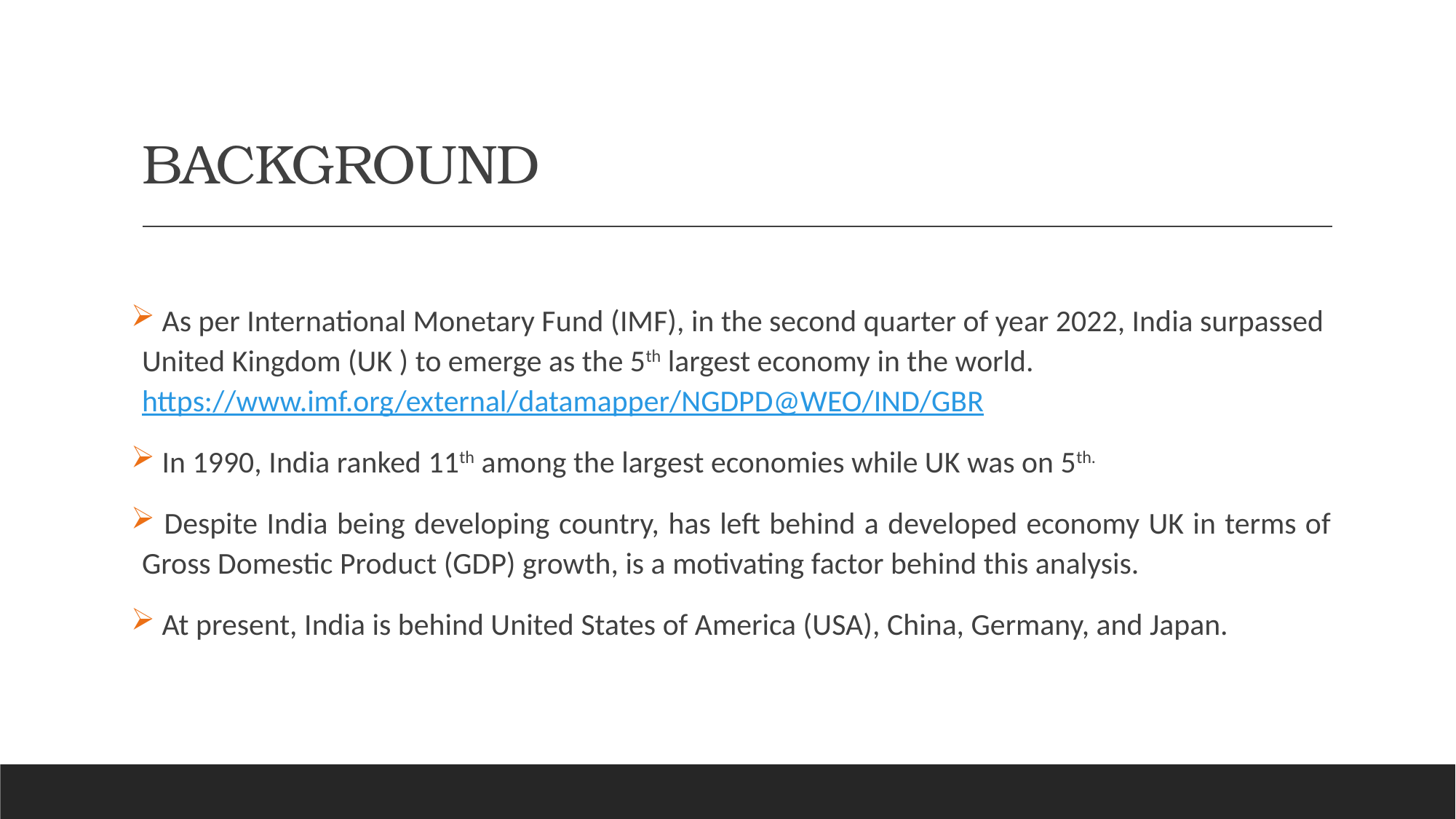

# BACKGROUND
 As per International Monetary Fund (IMF), in the second quarter of year 2022, India surpassed United Kingdom (UK ) to emerge as the 5th largest economy in the world. https://www.imf.org/external/datamapper/NGDPD@WEO/IND/GBR
 In 1990, India ranked 11th among the largest economies while UK was on 5th.
 Despite India being developing country, has left behind a developed economy UK in terms of Gross Domestic Product (GDP) growth, is a motivating factor behind this analysis.
 At present, India is behind United States of America (USA), China, Germany, and Japan.